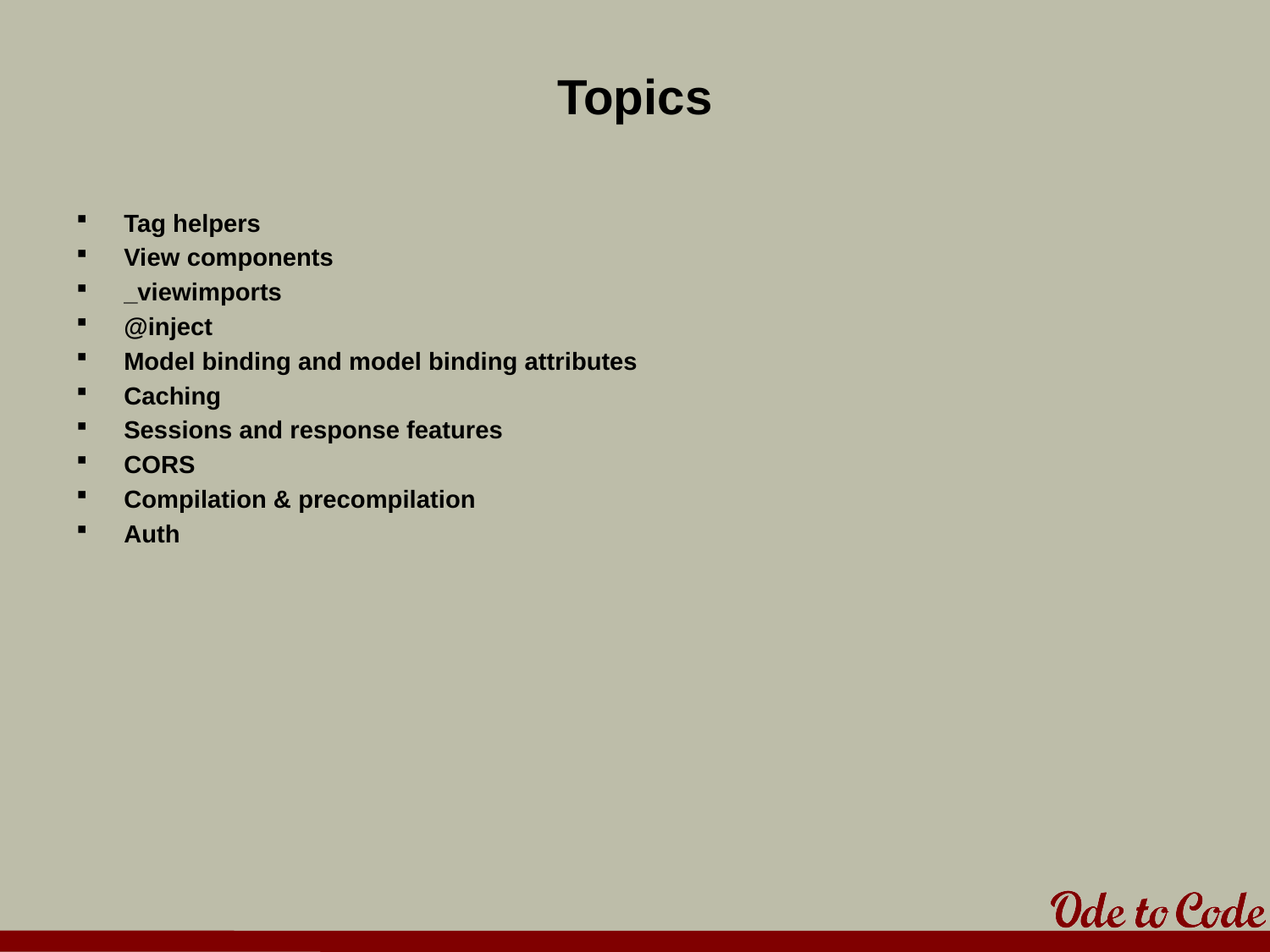

# Topics
Tag helpers
View components
_viewimports
@inject
Model binding and model binding attributes
Caching
Sessions and response features
CORS
Compilation & precompilation
Auth